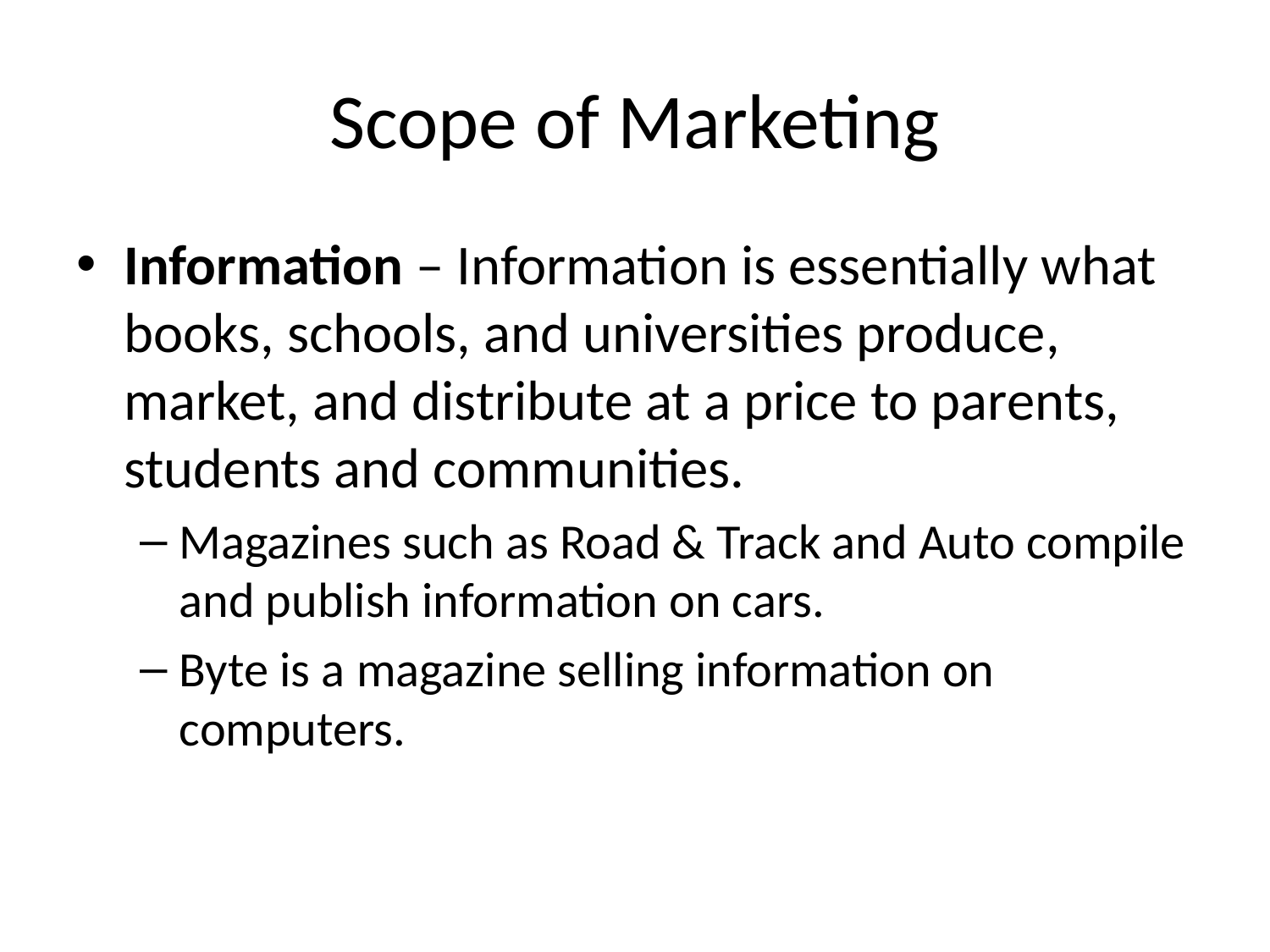

# Scope of Marketing
Information – Information is essentially what books, schools, and universities produce, market, and distribute at a price to parents, students and communities.
Magazines such as Road & Track and Auto compile and publish information on cars.
Byte is a magazine selling information on computers.